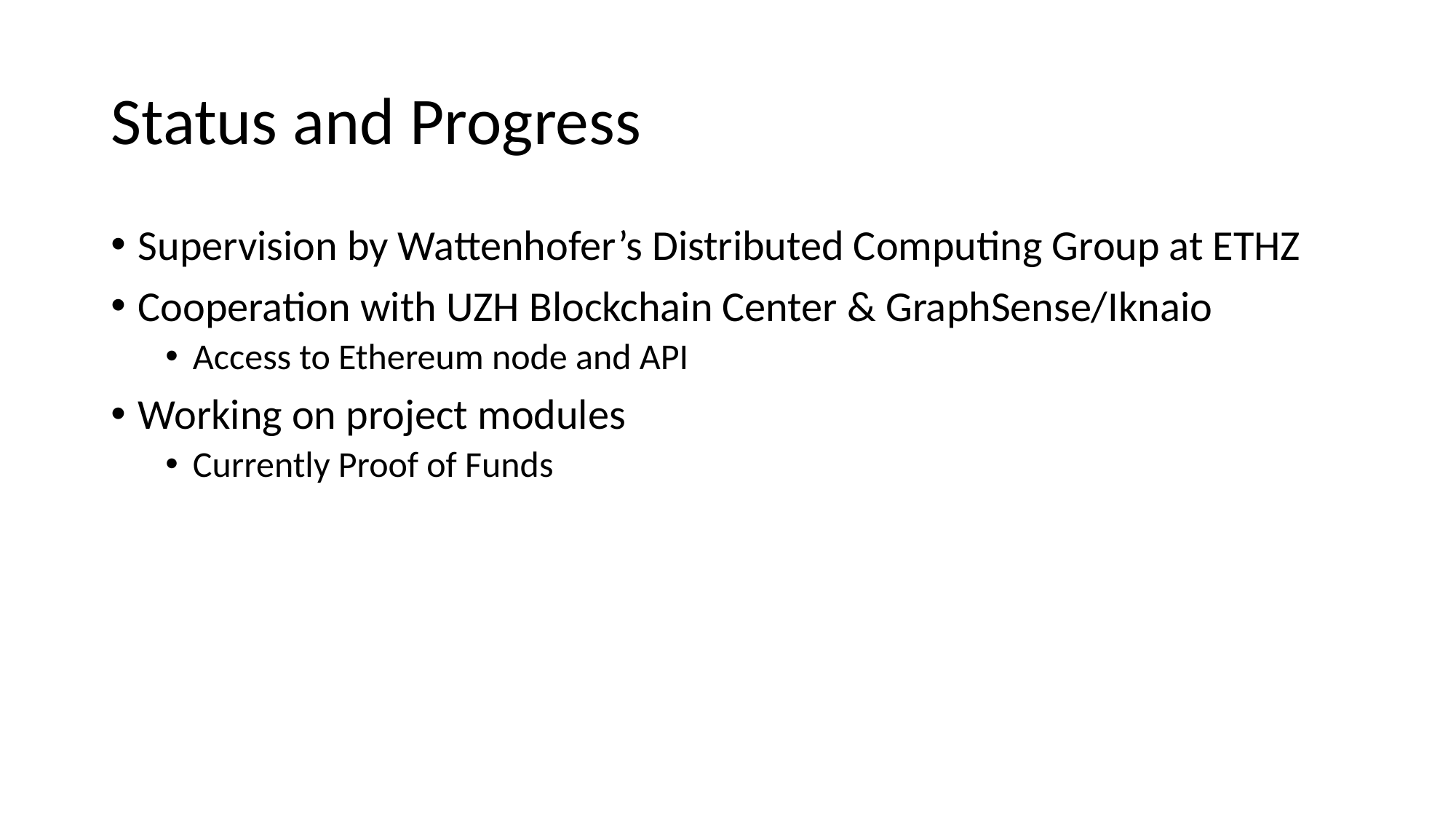

# Status and Progress
Supervision by Wattenhofer’s Distributed Computing Group at ETHZ
Cooperation with UZH Blockchain Center & GraphSense/Iknaio
Access to Ethereum node and API
Working on project modules
Currently Proof of Funds